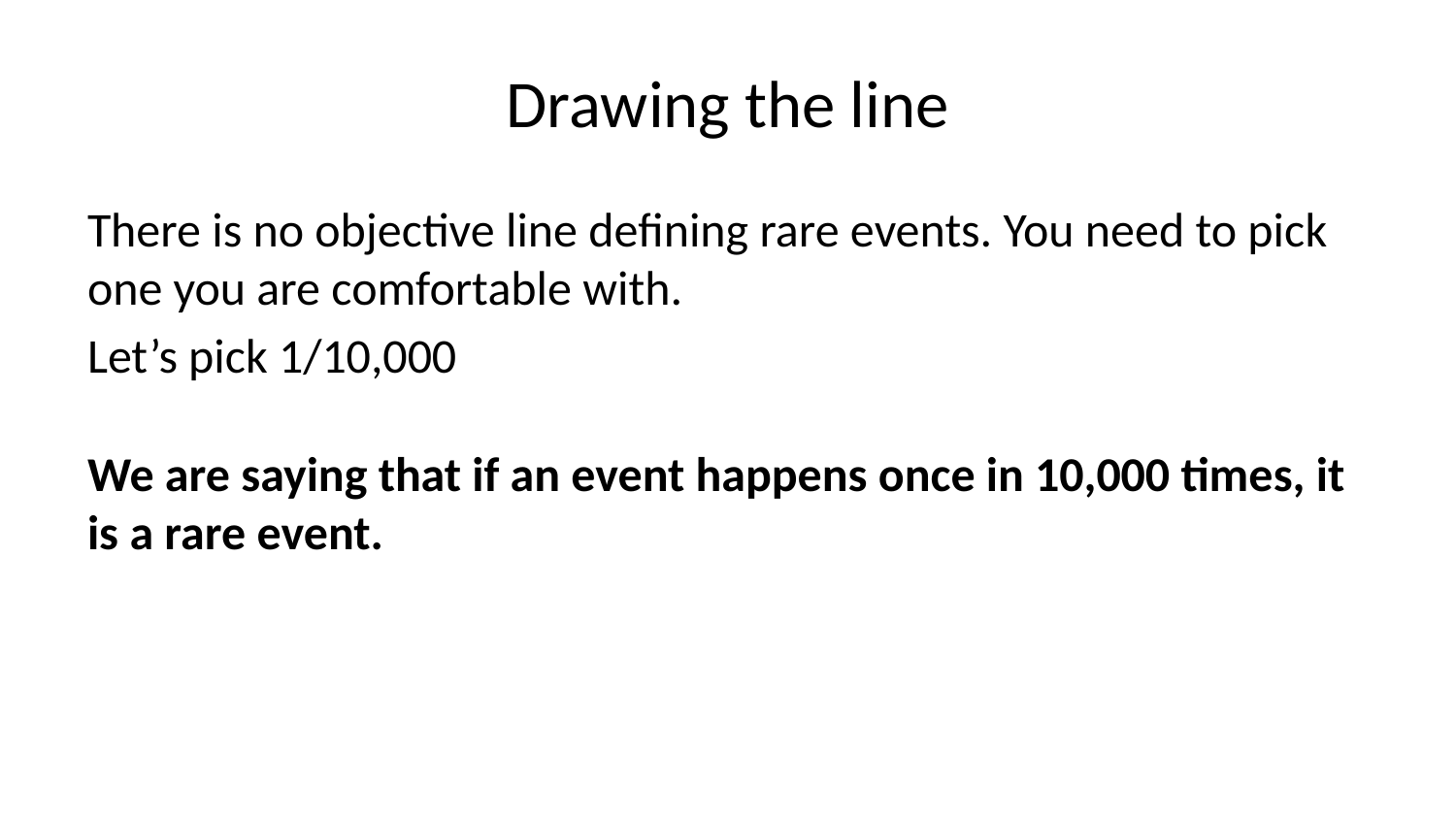

# Drawing the line
There is no objective line defining rare events. You need to pick one you are comfortable with.
Let’s pick 1/10,000
We are saying that if an event happens once in 10,000 times, it is a rare event.